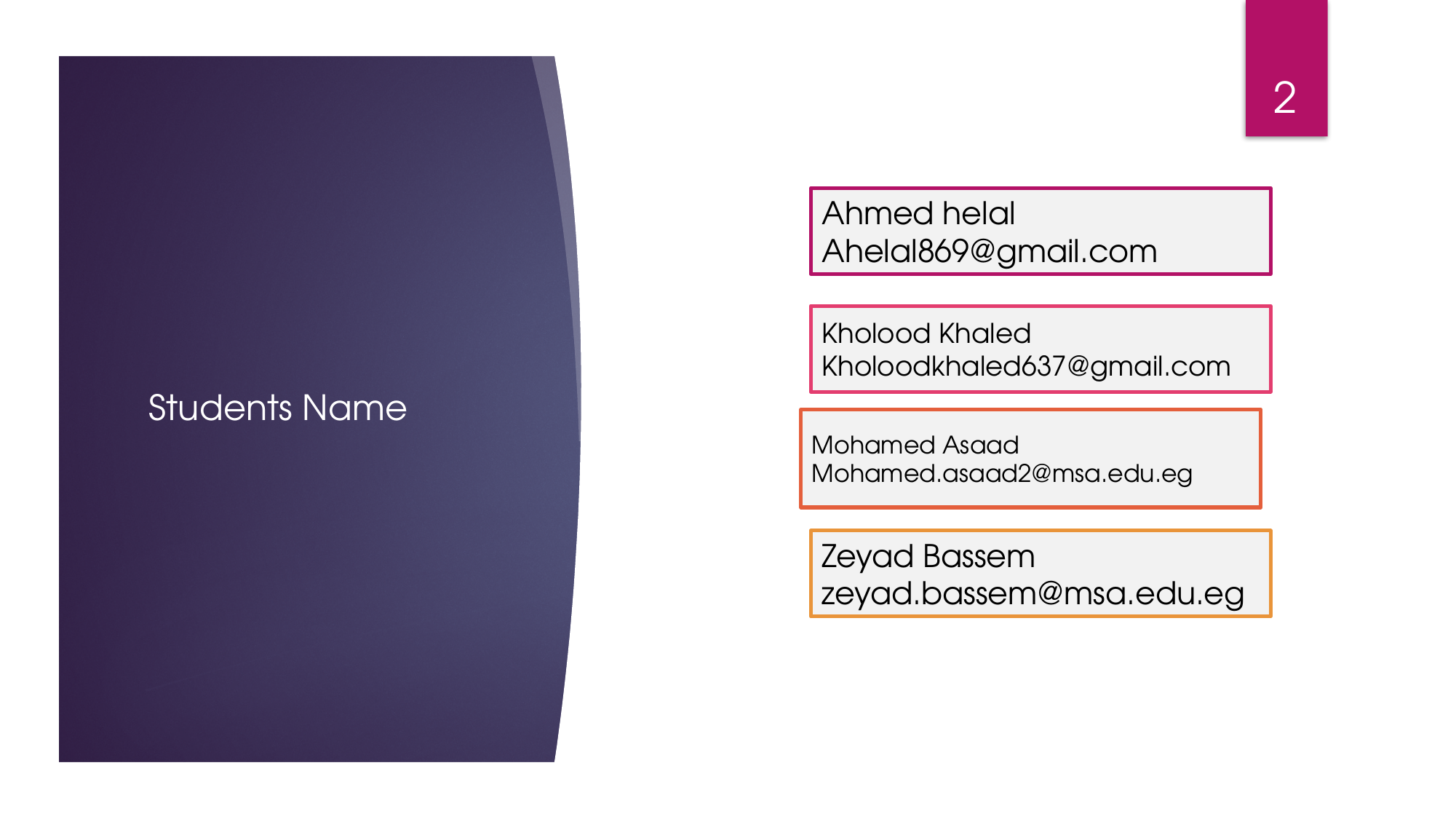

2
Ahmed helal
Ahelal869@gmail.com
# Students Name
Kholood Khaled
Kholoodkhaled637@gmail.com
Mohamed Asaad
Mohamed.asaad2@msa.edu.eg
Zeyad Bassem
zeyad.bassem@msa.edu.eg